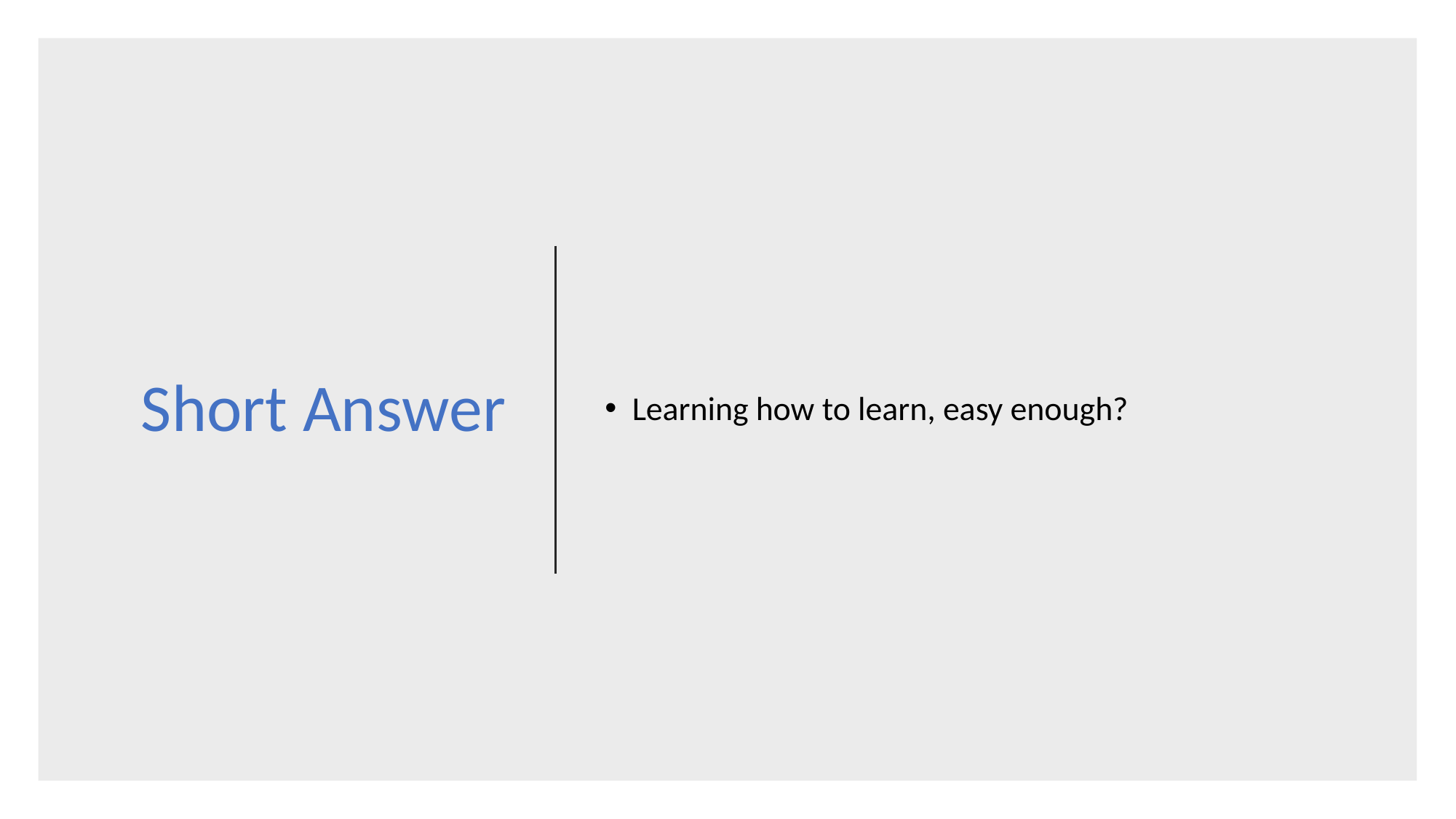

# Short Answer
Learning how to learn, easy enough?